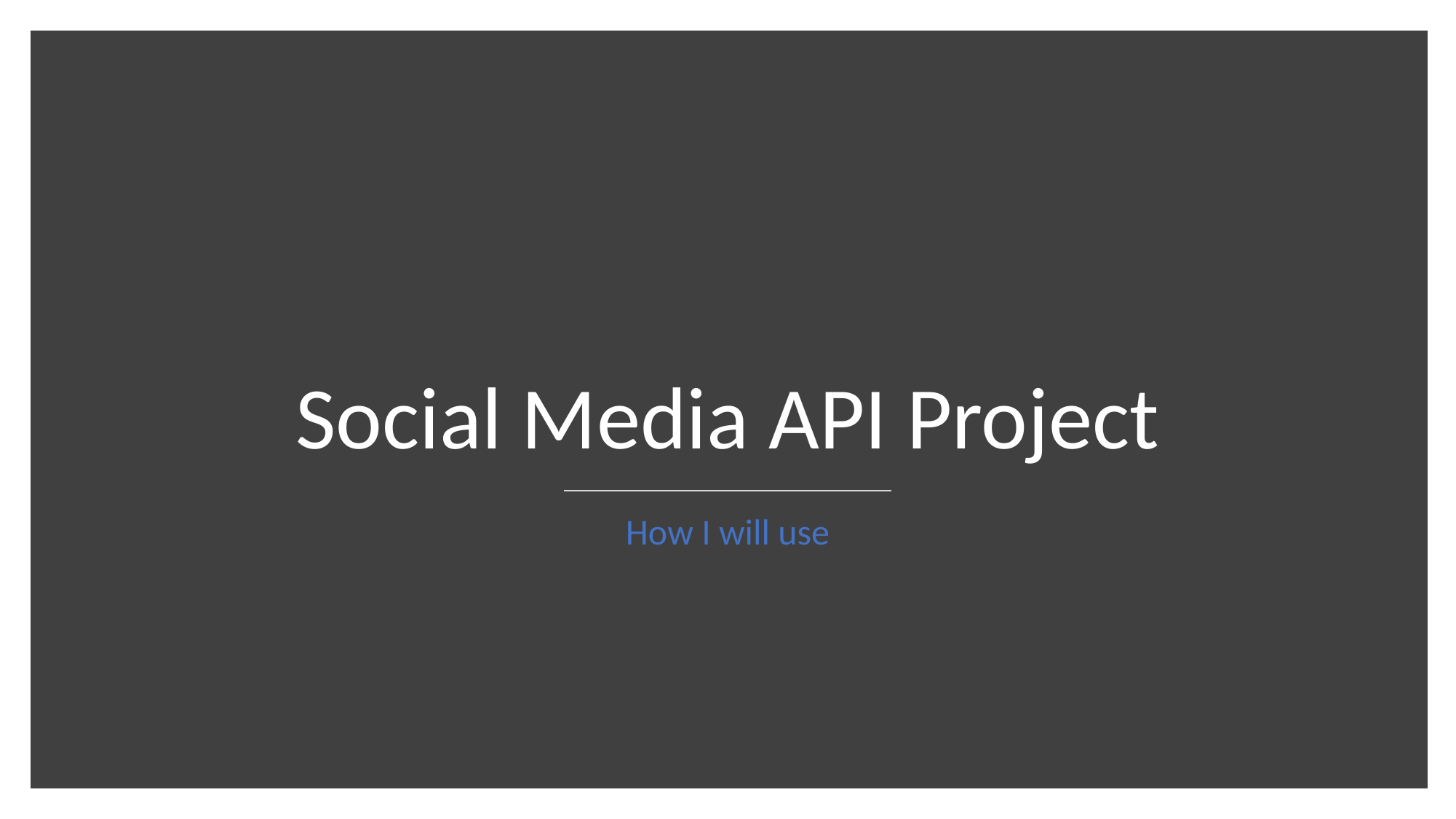

# Social Media API Project
How I will use